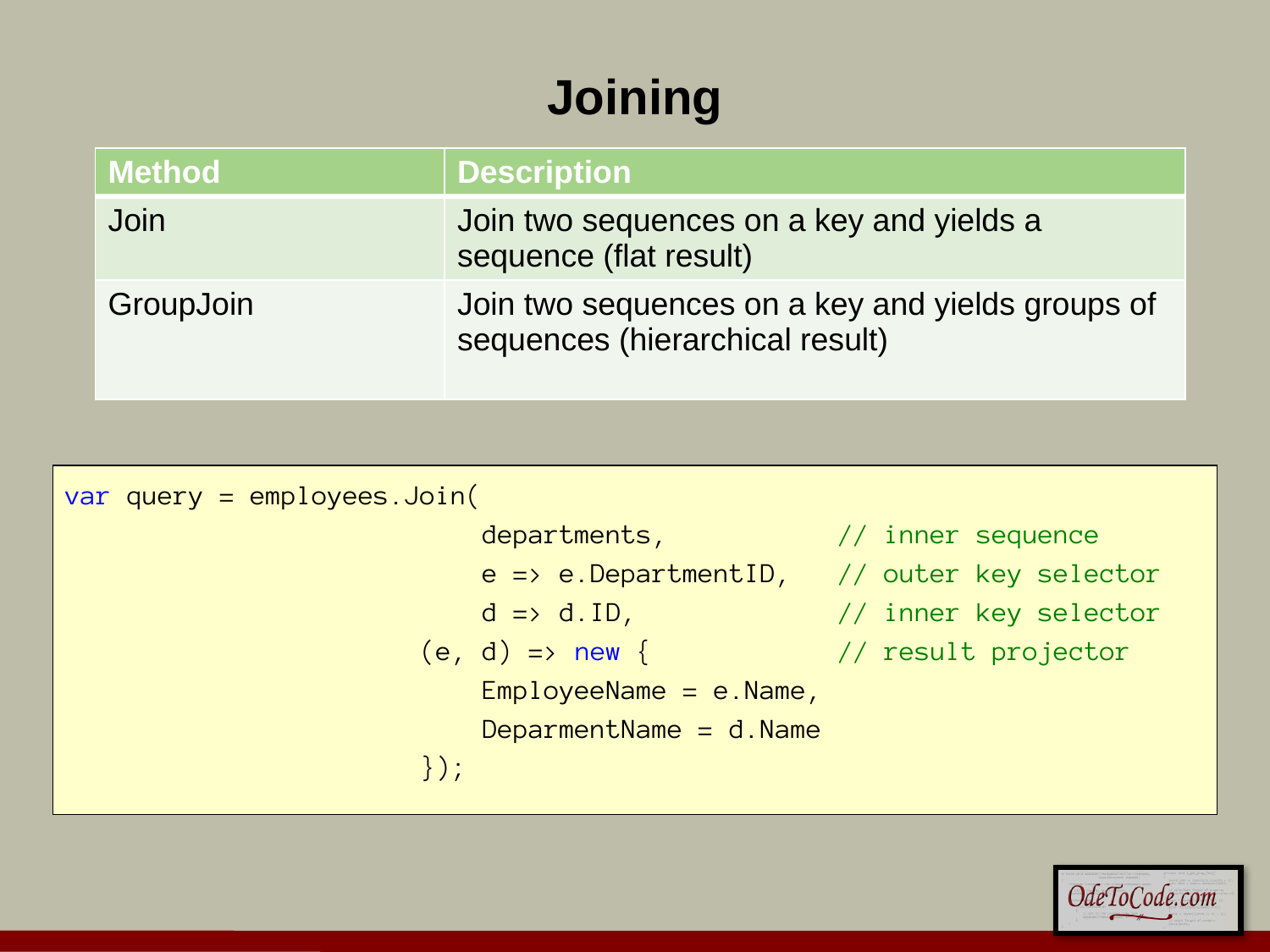

# Joining
| Method | Description |
| --- | --- |
| Join | Join two sequences on a key and yields a sequence (flat result) |
| GroupJoin | Join two sequences on a key and yields groups of sequences (hierarchical result) |
var query = employees.Join(
                           departments,           // inner sequence
                           e => e.DepartmentID,   // outer key selector
                           d => d.ID,             // inner key selector
                       (e, d) => new {            // result projector
                           EmployeeName = e.Name,
                           DeparmentName = d.Name
                       });